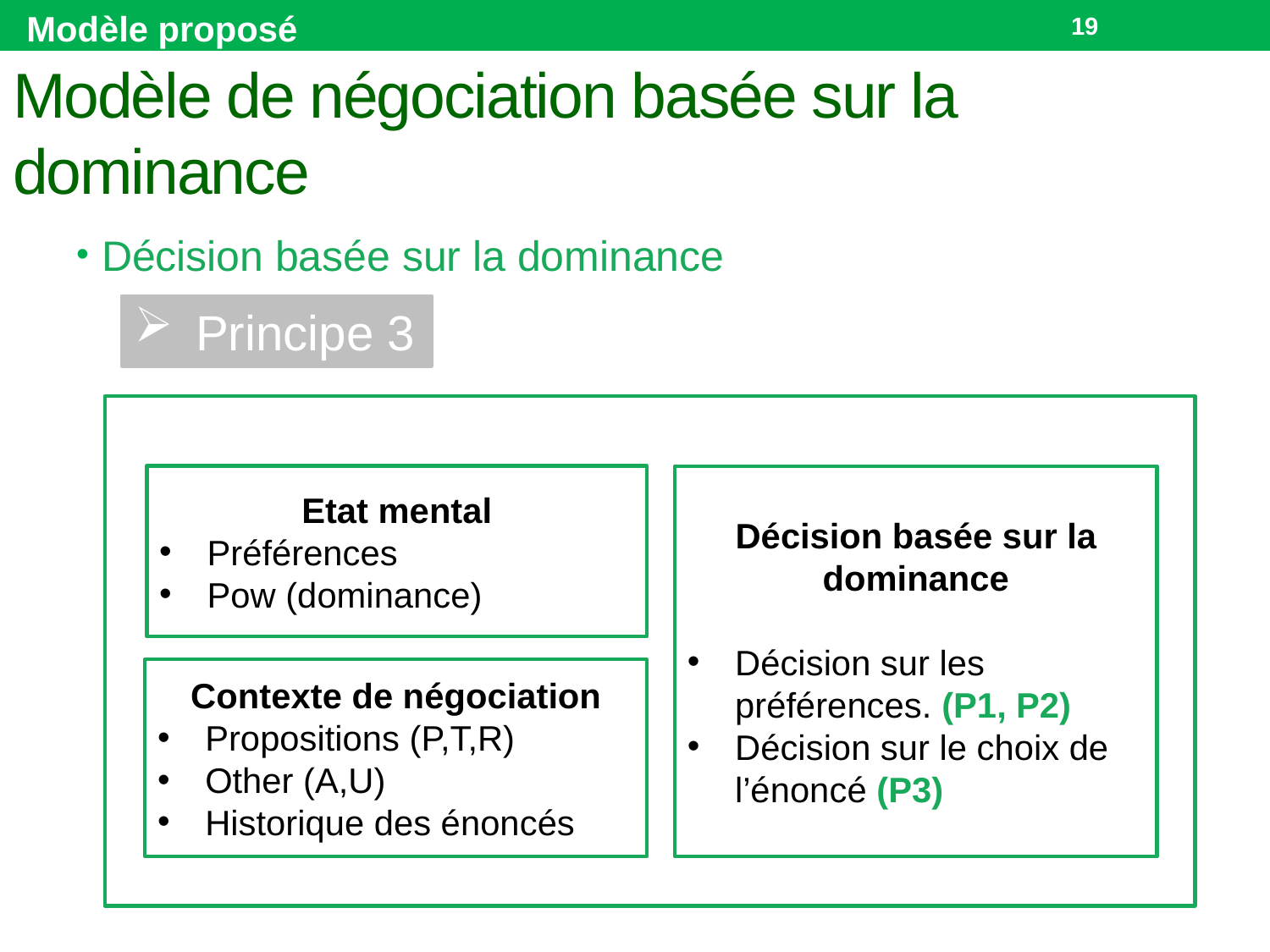

Modèle proposé
19
# Modèle de négociation basée sur la dominance
Décision basée sur la dominance

 Principe 3

Décision basée sur la dominance

Décision sur les préférences. (P1, P2)
Décision sur le choix de l’énoncé (P3)

Etat mental
Préférences
Pow (dominance)

Contexte de négociation
Propositions (P,T,R)
Other (A,U)
Historique des énoncés